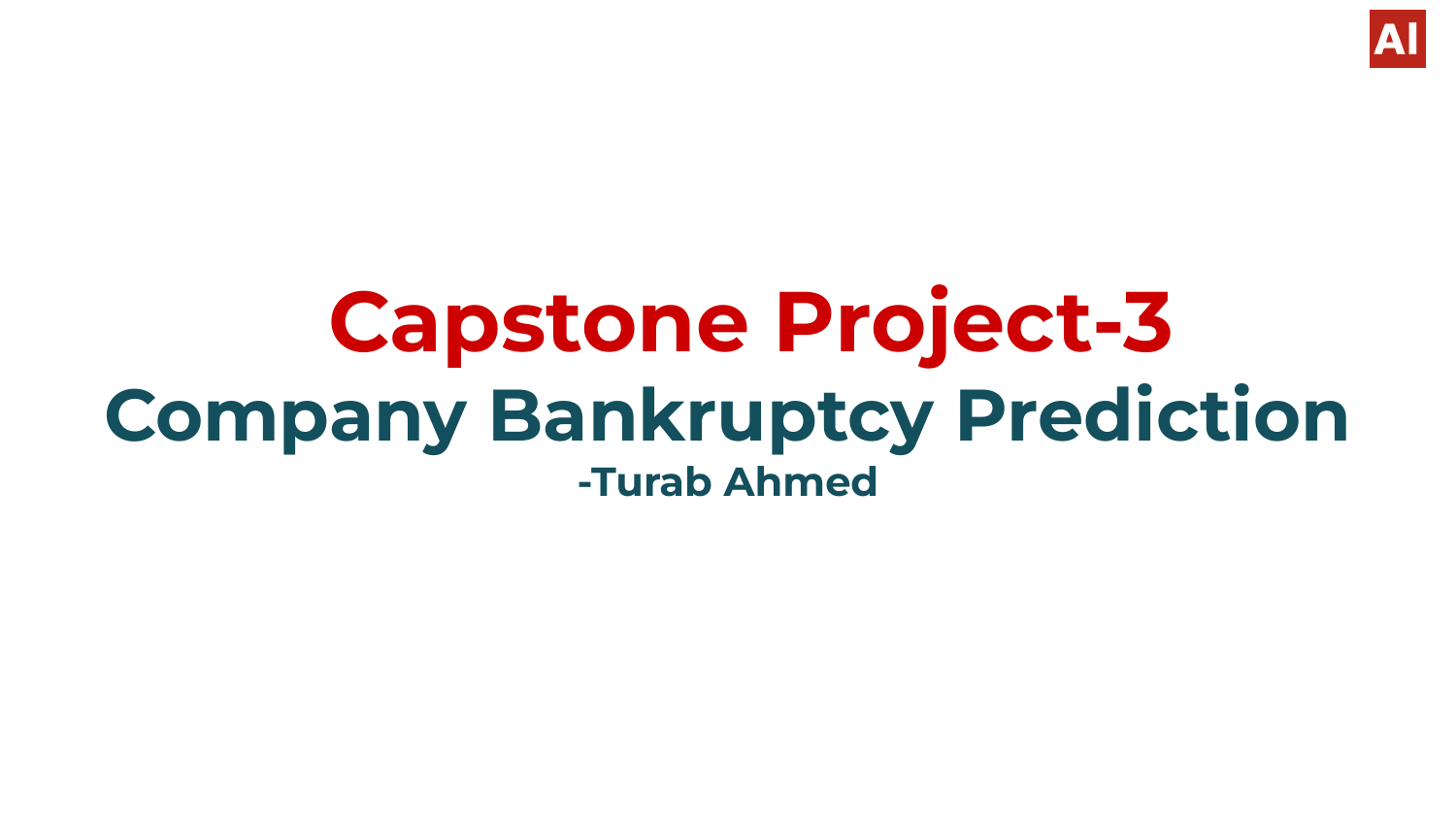

# Capstone Project-3
Company Bankruptcy Prediction
-Turab Ahmed